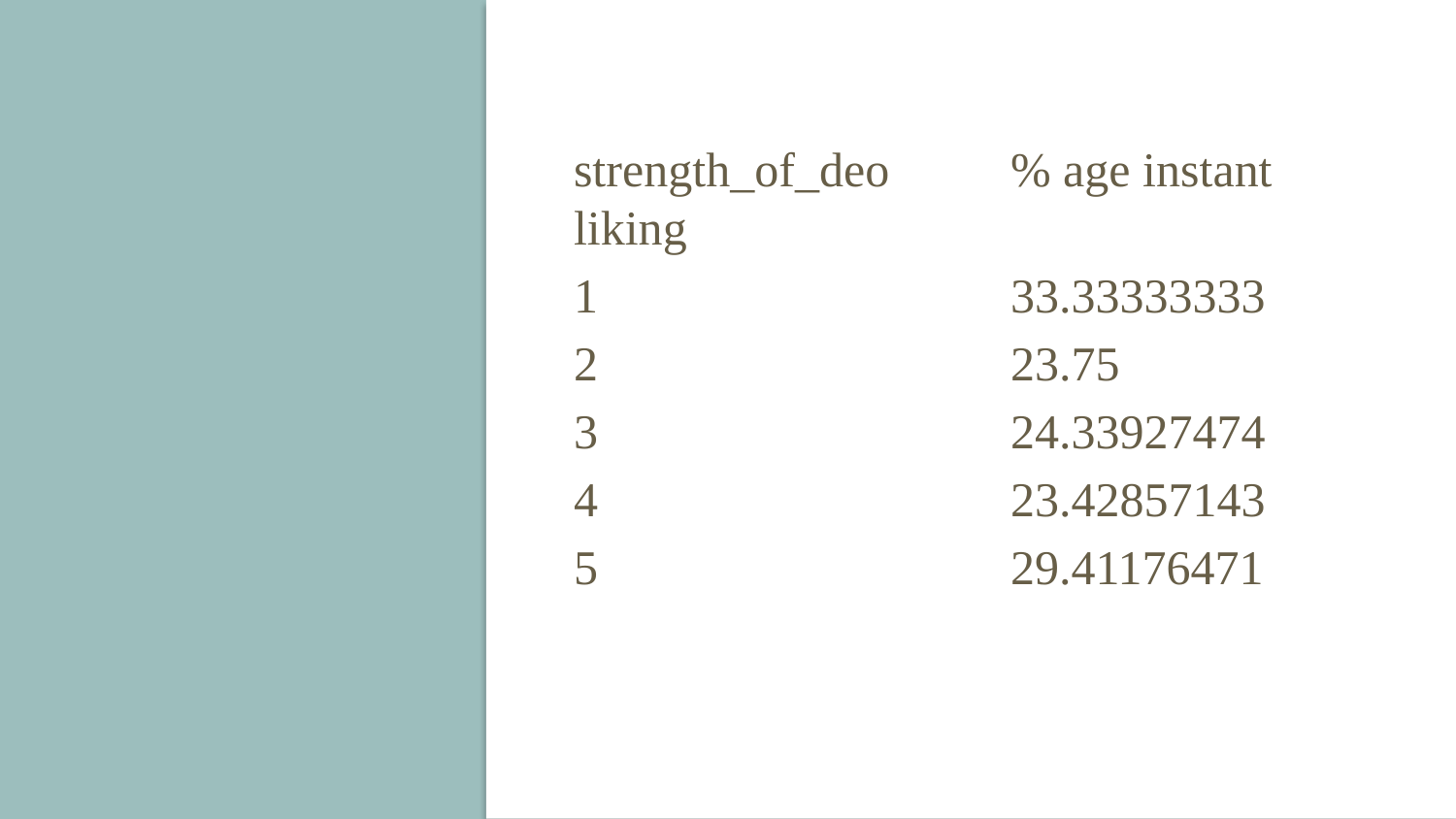

strength_of_deo	% age instant liking
1			33.33333333
2			23.75
3			24.33927474
4			23.42857143
5			29.41176471